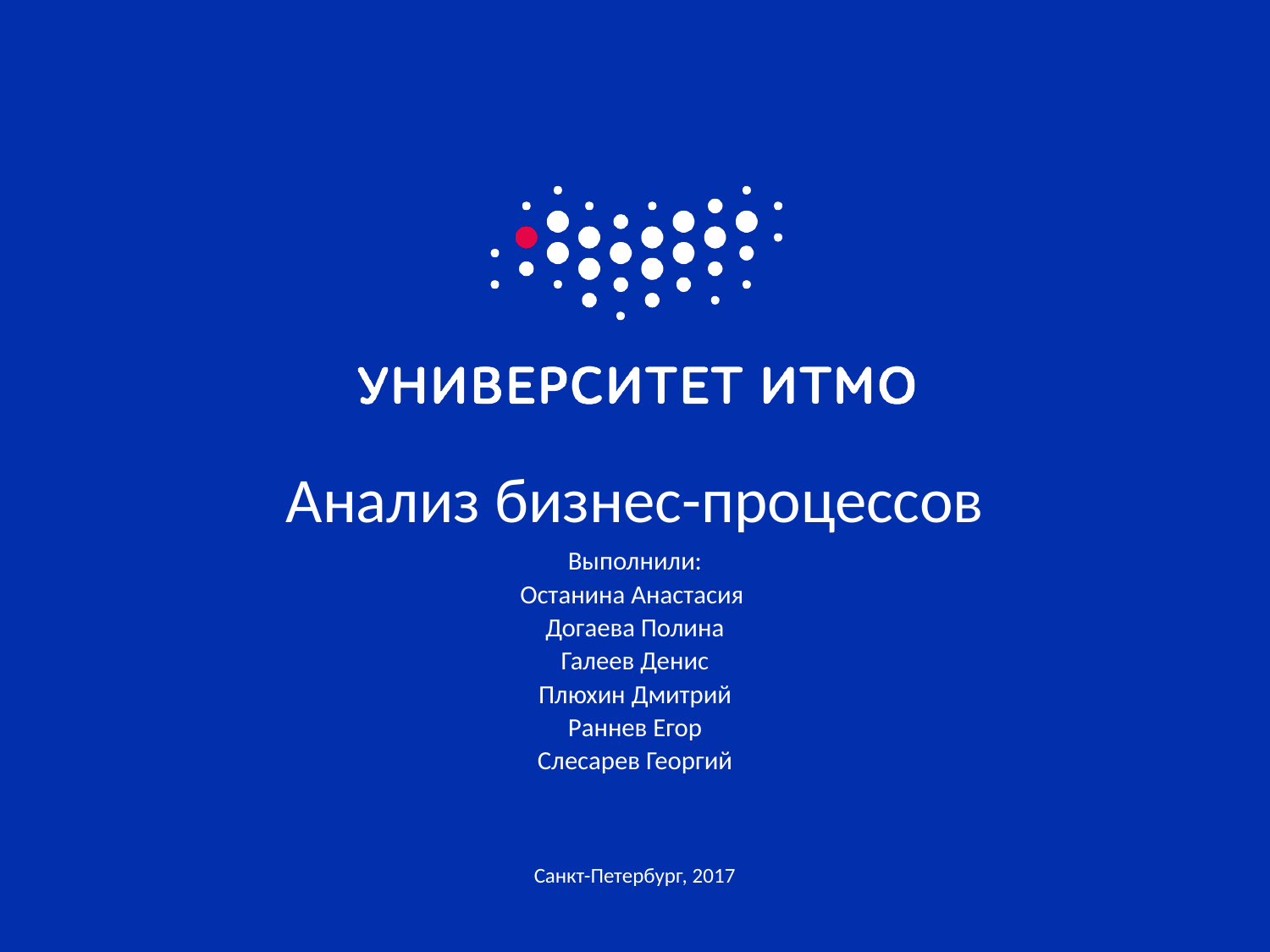

# Анализ бизнес-процессов
Выполнили:
Останина Анастасия
Догаева Полина
Галеев Денис
Плюхин Дмитрий
Раннев Егор
Слесарев Георгий
Санкт-Петербург, 2017